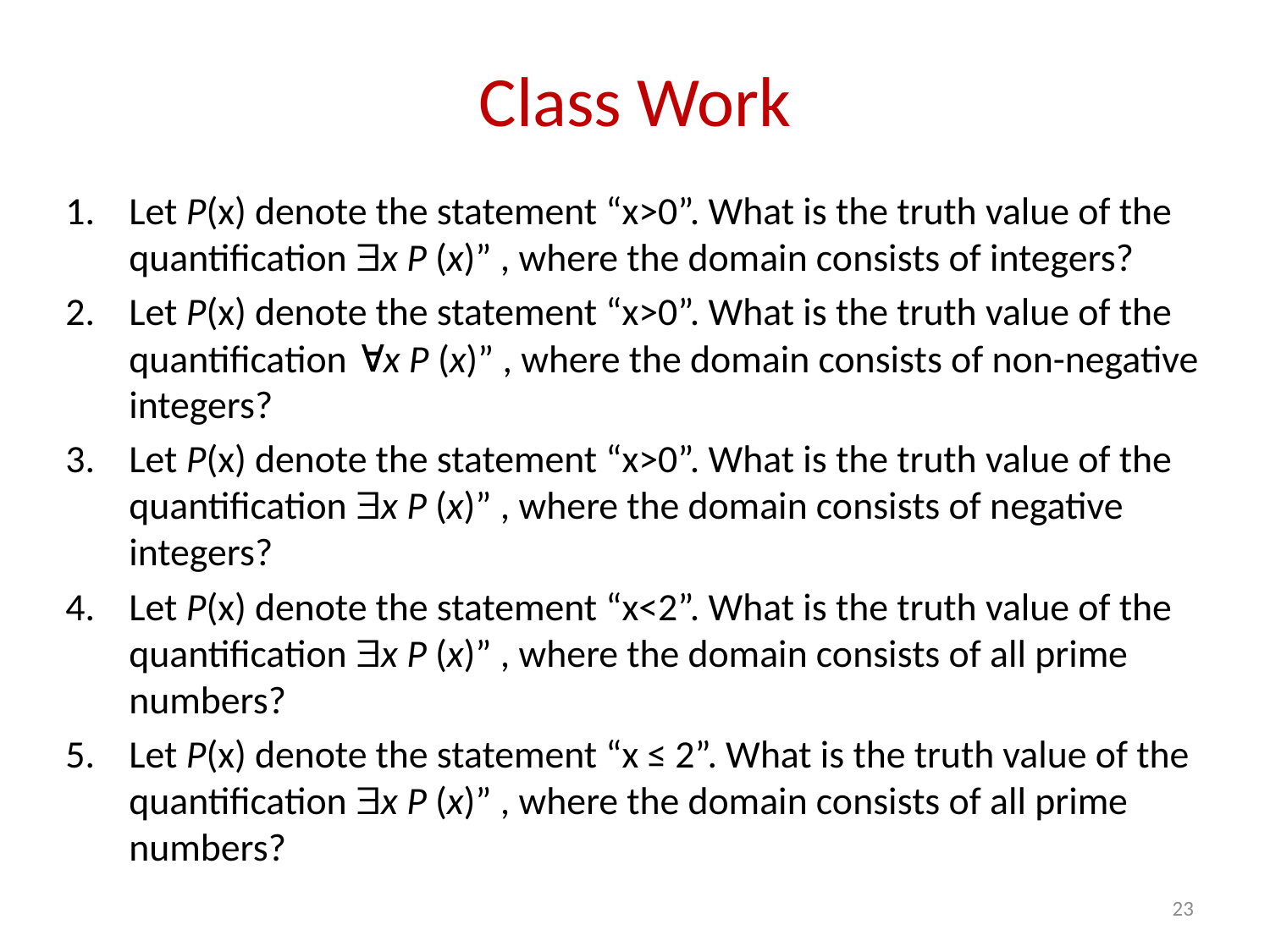

# Class Work
Let P(x) denote the statement “x>0”. What is the truth value of the quantification ∃x P (x)” , where the domain consists of integers?
Let P(x) denote the statement “x>0”. What is the truth value of the quantification ∀x P (x)” , where the domain consists of non-negative integers?
Let P(x) denote the statement “x>0”. What is the truth value of the quantification ∃x P (x)” , where the domain consists of negative integers?
Let P(x) denote the statement “x<2”. What is the truth value of the quantification ∃x P (x)” , where the domain consists of all prime numbers?
Let P(x) denote the statement “x ≤ 2”. What is the truth value of the quantification ∃x P (x)” , where the domain consists of all prime numbers?
23